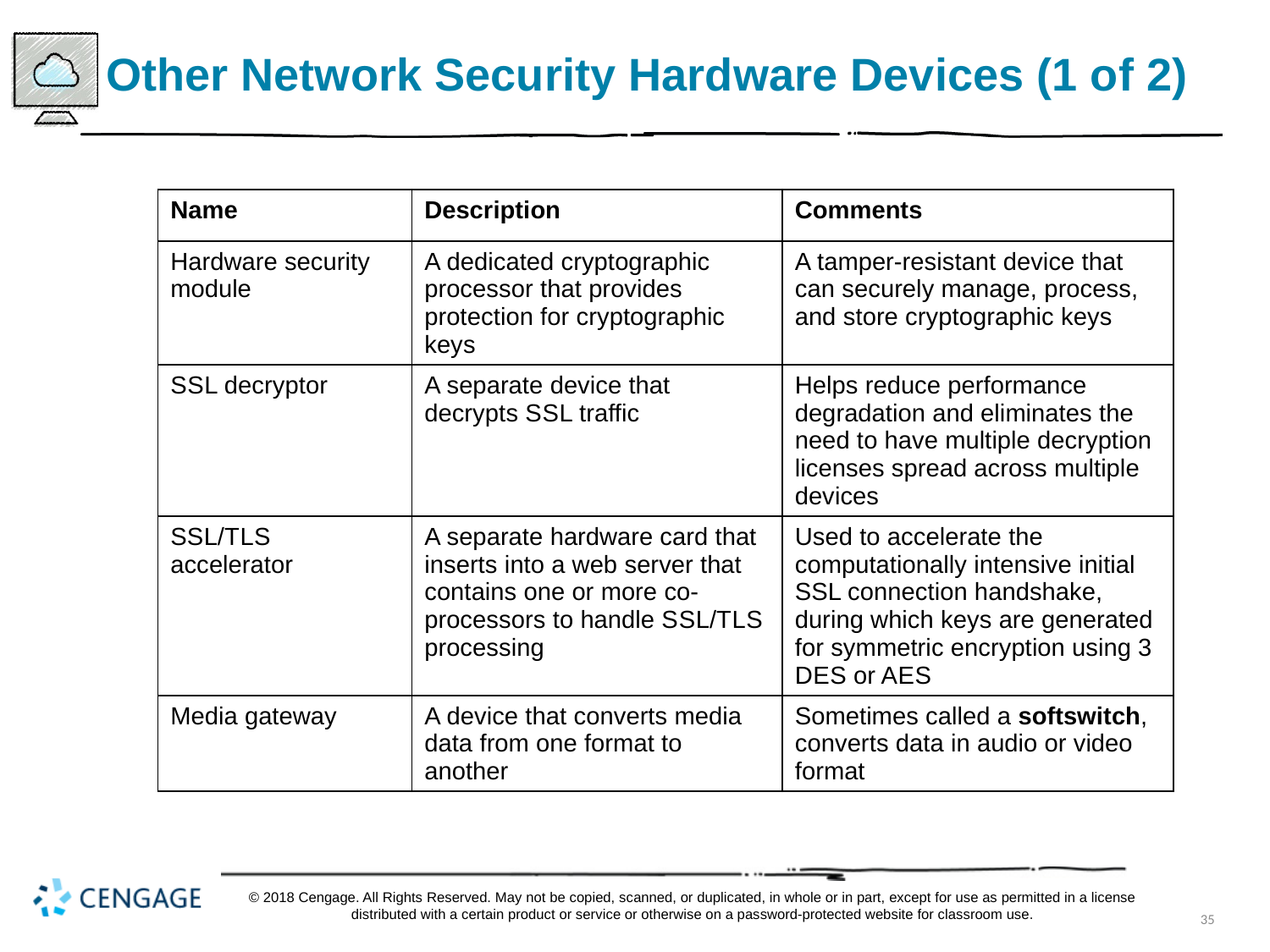

# Other Network Security Hardware Devices (1 of 2)
| Name | Description | Comments |
| --- | --- | --- |
| Hardware security module | A dedicated cryptographic processor that provides protection for cryptographic keys | A tamper-resistant device that can securely manage, process, and store cryptographic keys |
| S S L decryptor | A separate device that decrypts S S L traffic | Helps reduce performance degradation and eliminates the need to have multiple decryption licenses spread across multiple devices |
| SS L/T L S accelerator | A separate hardware card that inserts into a web server that contains one or more co-processors to handle S S L/T L S processing | Used to accelerate the computationally intensive initial SSL connection handshake, during which keys are generated for symmetric encryption using 3 D E S or A E S |
| Media gateway | A device that converts media data from one format to another | Sometimes called a softswitch, converts data in audio or video format |
© 2018 Cengage. All Rights Reserved. May not be copied, scanned, or duplicated, in whole or in part, except for use as permitted in a license distributed with a certain product or service or otherwise on a password-protected website for classroom use.